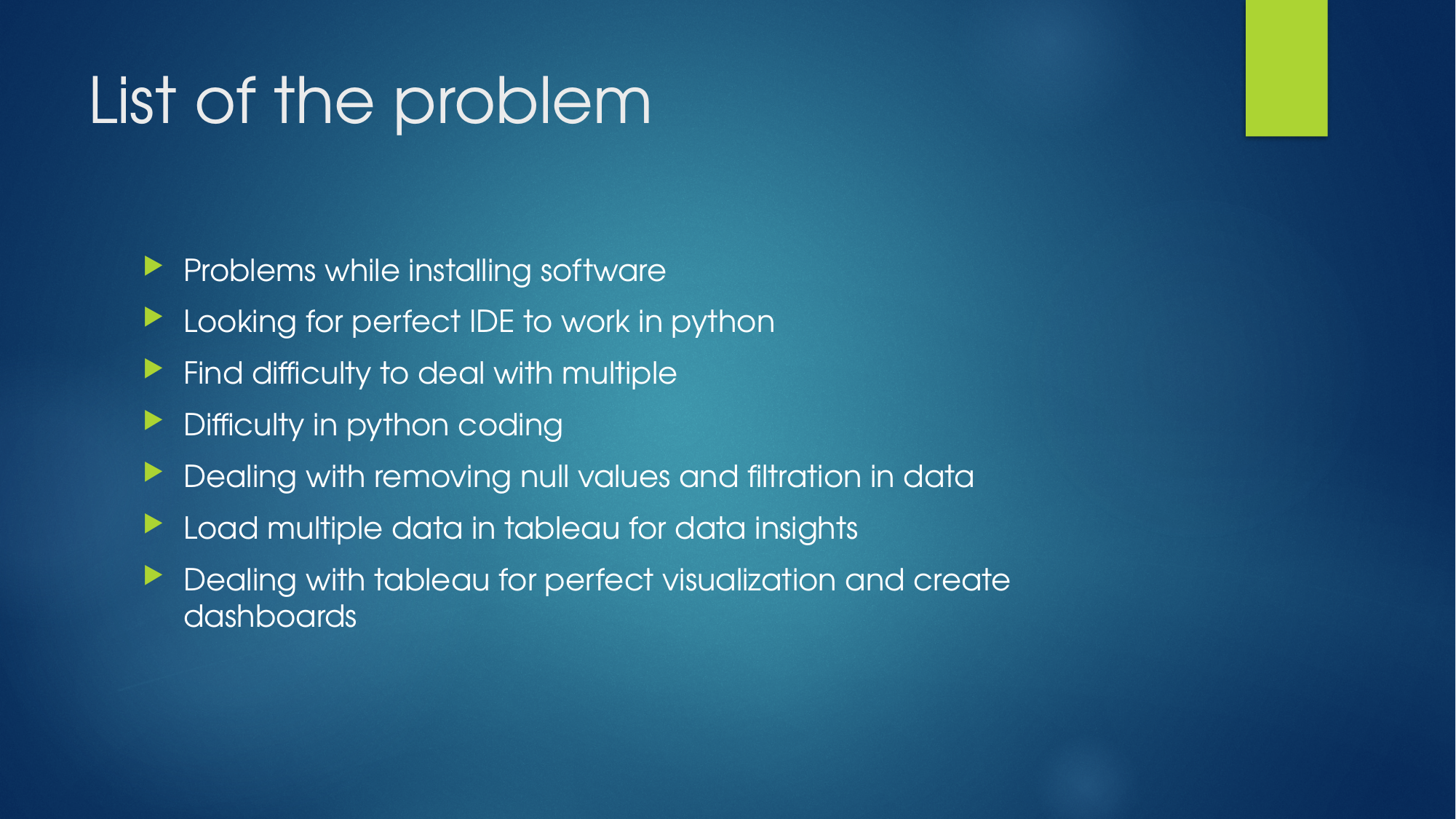

# List of the problem
Problems while installing software
Looking for perfect IDE to work in python
Find difficulty to deal with multiple
Difficulty in python coding
Dealing with removing null values and filtration in data
Load multiple data in tableau for data insights
Dealing with tableau for perfect visualization and create dashboards